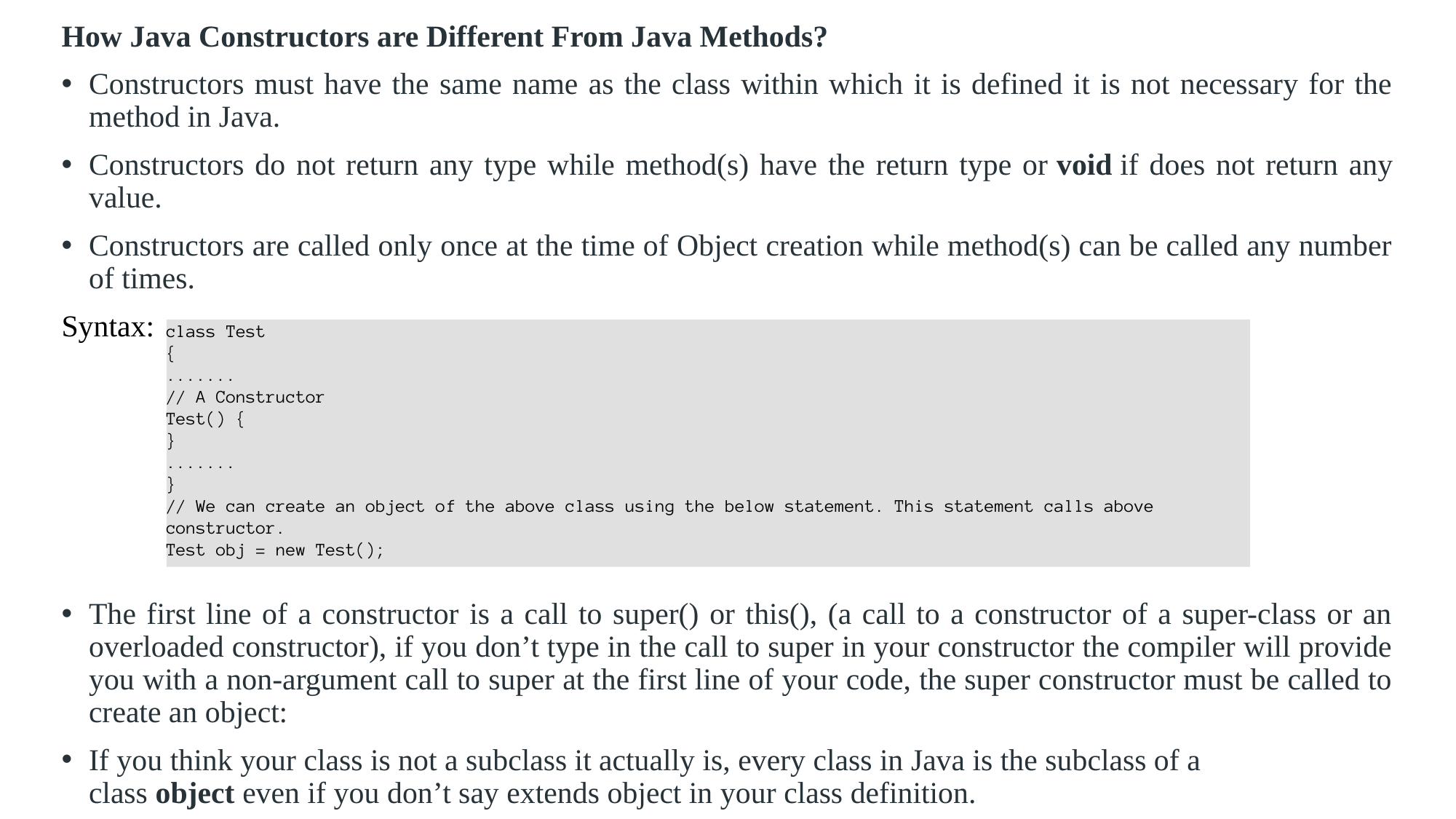

How Java Constructors are Different From Java Methods?
Constructors must have the same name as the class within which it is defined it is not necessary for the method in Java.
Constructors do not return any type while method(s) have the return type or void if does not return any value.
Constructors are called only once at the time of Object creation while method(s) can be called any number of times.
Syntax:

The first line of a constructor is a call to super() or this(), (a call to a constructor of a super-class or an overloaded constructor), if you don’t type in the call to super in your constructor the compiler will provide you with a non-argument call to super at the first line of your code, the super constructor must be called to create an object:
If you think your class is not a subclass it actually is, every class in Java is the subclass of a class object even if you don’t say extends object in your class definition.

class Test
{
.......
// A Constructor
Test() {
}
.......
}
// We can create an object of the above class using the below statement. This statement calls above constructor.
Test obj = new Test();